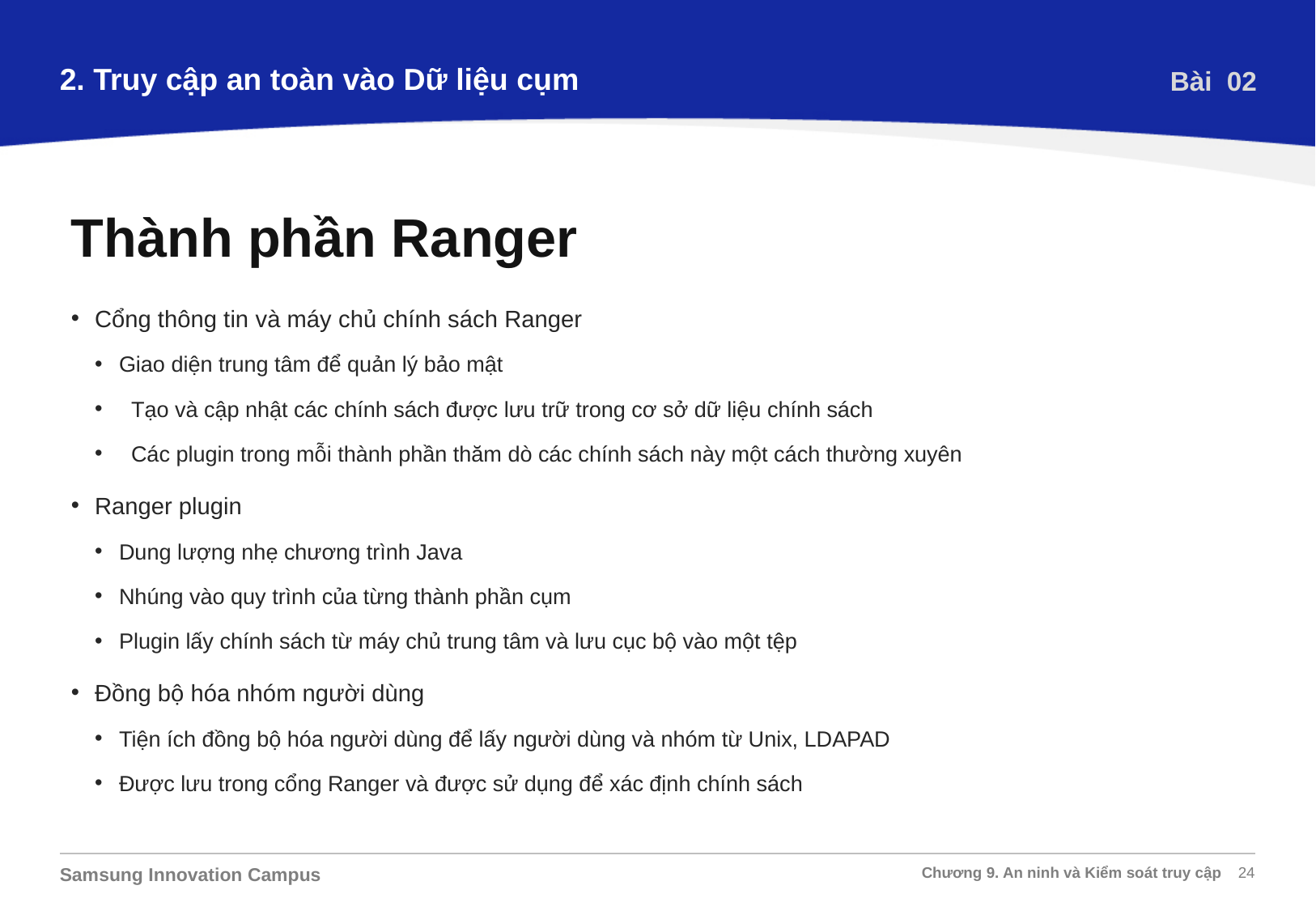

2. Truy cập an toàn vào Dữ liệu cụm
Bài  02
Thành phần Ranger
Cổng thông tin và máy chủ chính sách Ranger
Giao diện trung tâm để quản lý bảo mật
  Tạo và cập nhật các chính sách được lưu trữ trong cơ sở dữ liệu chính sách
  Các plugin trong mỗi thành phần thăm dò các chính sách này một cách thường xuyên
Ranger plugin
Dung lượng nhẹ chương trình Java
Nhúng vào quy trình của từng thành phần cụm
Plugin lấy chính sách từ máy chủ trung tâm và lưu cục bộ vào một tệp
Đồng bộ hóa nhóm người dùng
Tiện ích đồng bộ hóa người dùng để lấy người dùng và nhóm từ Unix, LDAPAD
Được lưu trong cổng Ranger và được sử dụng để xác định chính sách